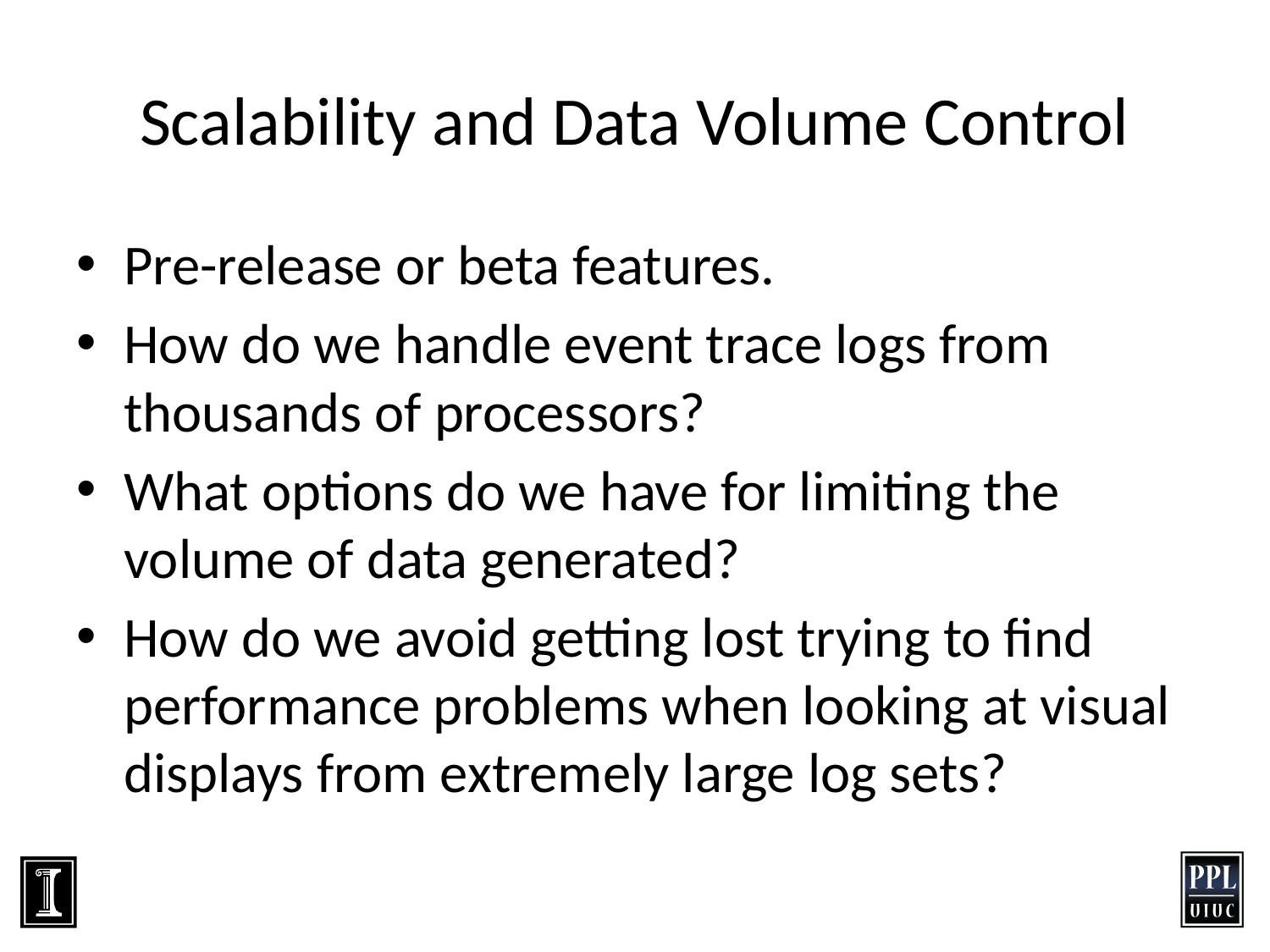

# Scalability and Data Volume Control
Pre-release or beta features.
How do we handle event trace logs from thousands of processors?
What options do we have for limiting the volume of data generated?
How do we avoid getting lost trying to find performance problems when looking at visual displays from extremely large log sets?